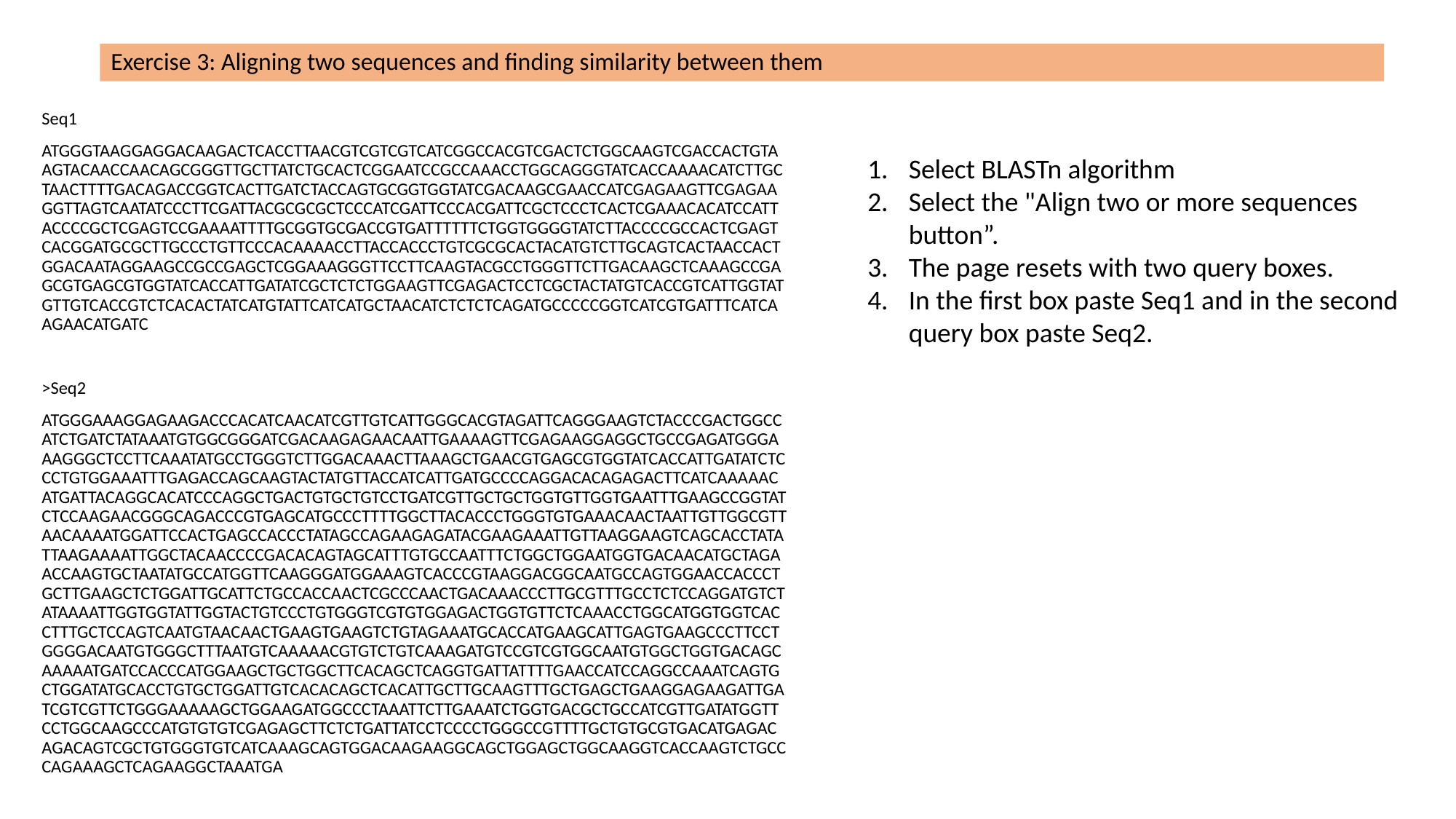

# Exercise 3: Aligning two sequences and finding similarity between them
Seq1
ATGGGTAAGGAGGACAAGACTCACCTTAACGTCGTCGTCATCGGCCACGTCGACTCTGGCAAGTCGACCACTGTAAGTACAACCAACAGCGGGTTGCTTATCTGCACTCGGAATCCGCCAAACCTGGCAGGGTATCACCAAAACATCTTGCTAACTTTTGACAGACCGGTCACTTGATCTACCAGTGCGGTGGTATCGACAAGCGAACCATCGAGAAGTTCGAGAAGGTTAGTCAATATCCCTTCGATTACGCGCGCTCCCATCGATTCCCACGATTCGCTCCCTCACTCGAAACACATCCATTACCCCGCTCGAGTCCGAAAATTTTGCGGTGCGACCGTGATTTTTTCTGGTGGGGTATCTTACCCCGCCACTCGAGTCACGGATGCGCTTGCCCTGTTCCCACAAAACCTTACCACCCTGTCGCGCACTACATGTCTTGCAGTCACTAACCACTGGACAATAGGAAGCCGCCGAGCTCGGAAAGGGTTCCTTCAAGTACGCCTGGGTTCTTGACAAGCTCAAAGCCGAGCGTGAGCGTGGTATCACCATTGATATCGCTCTCTGGAAGTTCGAGACTCCTCGCTACTATGTCACCGTCATTGGTATGTTGTCACCGTCTCACACTATCATGTATTCATCATGCTAACATCTCTCTCAGATGCCCCCGGTCATCGTGATTTCATCAAGAACATGATC

>Seq2
ATGGGAAAGGAGAAGACCCACATCAACATCGTTGTCATTGGGCACGTAGATTCAGGGAAGTCTACCCGACTGGCCATCTGATCTATAAATGTGGCGGGATCGACAAGAGAACAATTGAAAAGTTCGAGAAGGAGGCTGCCGAGATGGGAAAGGGCTCCTTCAAATATGCCTGGGTCTTGGACAAACTTAAAGCTGAACGTGAGCGTGGTATCACCATTGATATCTCCCTGTGGAAATTTGAGACCAGCAAGTACTATGTTACCATCATTGATGCCCCAGGACACAGAGACTTCATCAAAAACATGATTACAGGCACATCCCAGGCTGACTGTGCTGTCCTGATCGTTGCTGCTGGTGTTGGTGAATTTGAAGCCGGTATCTCCAAGAACGGGCAGACCCGTGAGCATGCCCTTTTGGCTTACACCCTGGGTGTGAAACAACTAATTGTTGGCGTTAACAAAATGGATTCCACTGAGCCACCCTATAGCCAGAAGAGATACGAAGAAATTGTTAAGGAAGTCAGCACCTATATTAAGAAAATTGGCTACAACCCCGACACAGTAGCATTTGTGCCAATTTCTGGCTGGAATGGTGACAACATGCTAGAACCAAGTGCTAATATGCCATGGTTCAAGGGATGGAAAGTCACCCGTAAGGACGGCAATGCCAGTGGAACCACCCTGCTTGAAGCTCTGGATTGCATTCTGCCACCAACTCGCCCAACTGACAAACCCTTGCGTTTGCCTCTCCAGGATGTCTATAAAATTGGTGGTATTGGTACTGTCCCTGTGGGTCGTGTGGAGACTGGTGTTCTCAAACCTGGCATGGTGGTCACCTTTGCTCCAGTCAATGTAACAACTGAAGTGAAGTCTGTAGAAATGCACCATGAAGCATTGAGTGAAGCCCTTCCTGGGGACAATGTGGGCTTTAATGTCAAAAACGTGTCTGTCAAAGATGTCCGTCGTGGCAATGTGGCTGGTGACAGCAAAAATGATCCACCCATGGAAGCTGCTGGCTTCACAGCTCAGGTGATTATTTTGAACCATCCAGGCCAAATCAGTGCTGGATATGCACCTGTGCTGGATTGTCACACAGCTCACATTGCTTGCAAGTTTGCTGAGCTGAAGGAGAAGATTGATCGTCGTTCTGGGAAAAAGCTGGAAGATGGCCCTAAATTCTTGAAATCTGGTGACGCTGCCATCGTTGATATGGTTCCTGGCAAGCCCATGTGTGTCGAGAGCTTCTCTGATTATCCTCCCCTGGGCCGTTTTGCTGTGCGTGACATGAGACAGACAGTCGCTGTGGGTGTCATCAAAGCAGTGGACAAGAAGGCAGCTGGAGCTGGCAAGGTCACCAAGTCTGCCCAGAAAGCTCAGAAGGCTAAATGA
Select BLASTn algorithm
Select the "Align two or more sequences button”.
The page resets with two query boxes.
In the first box paste Seq1 and in the second query box paste Seq2.